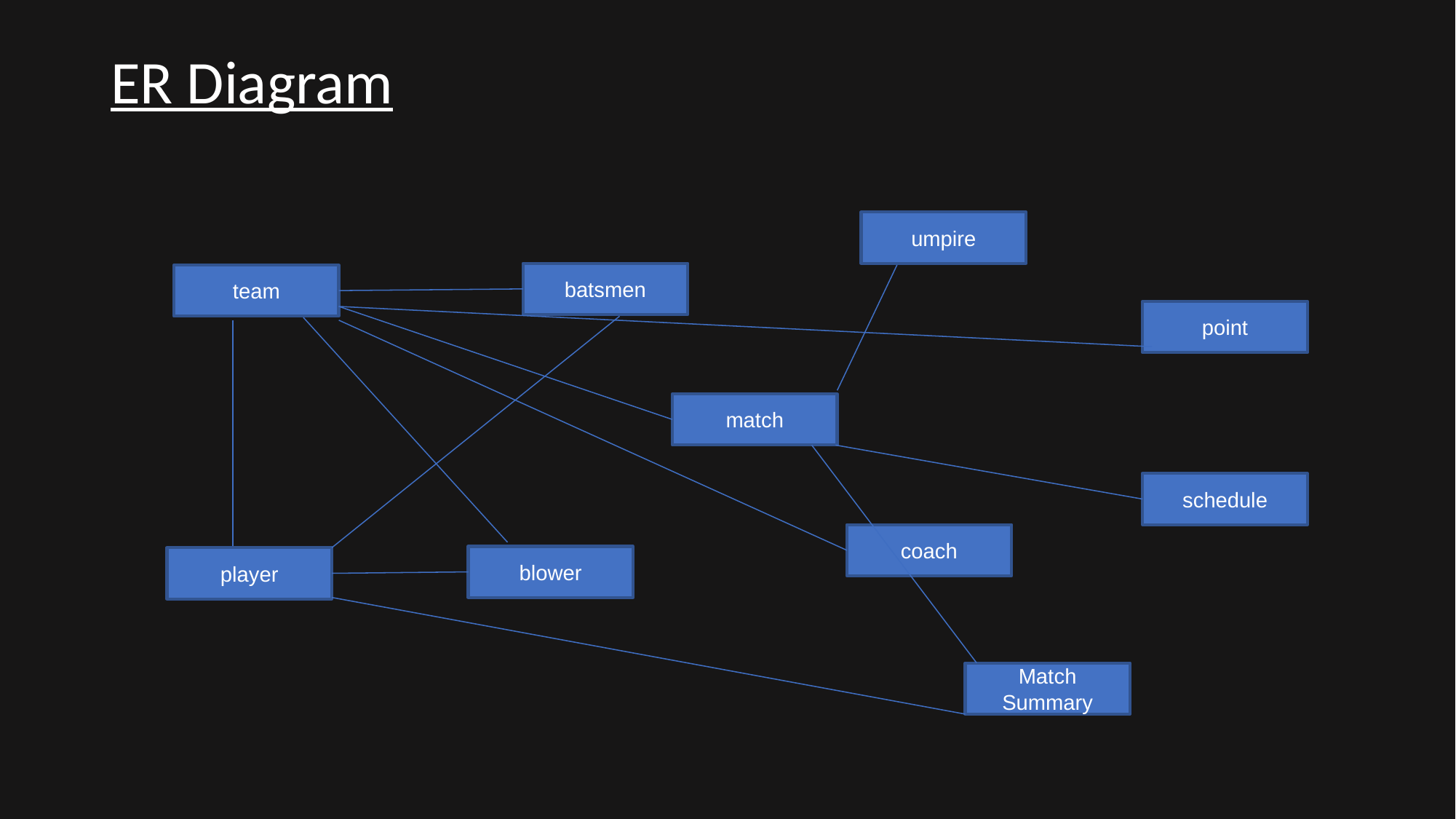

ER Diagram
umpire
batsmen
team
point
match
schedule
coach
blower
player
Match Summary